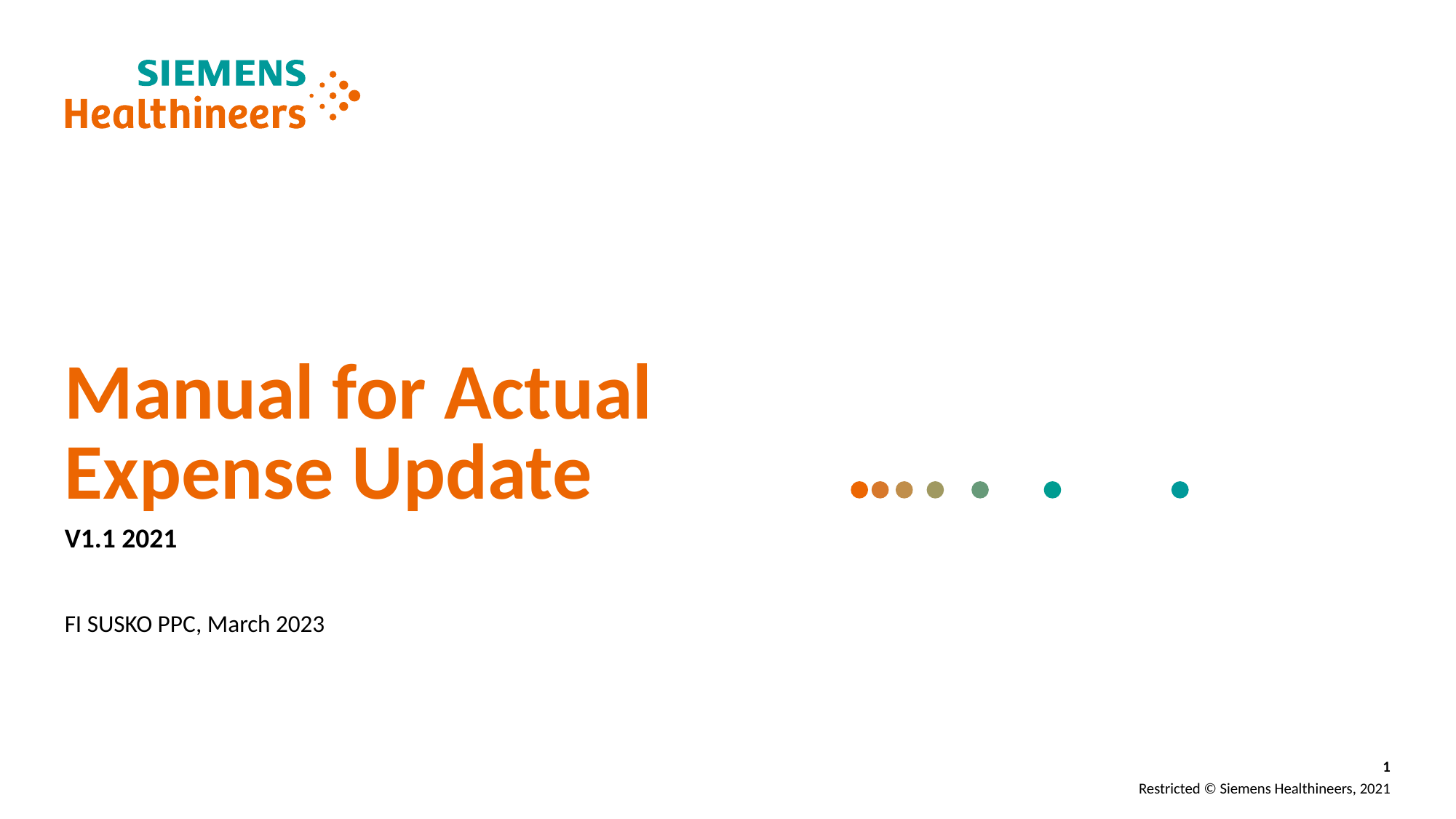

Manual for Actual Expense Update
# V1.1 2021
FI SUSKO PPC, March 2023